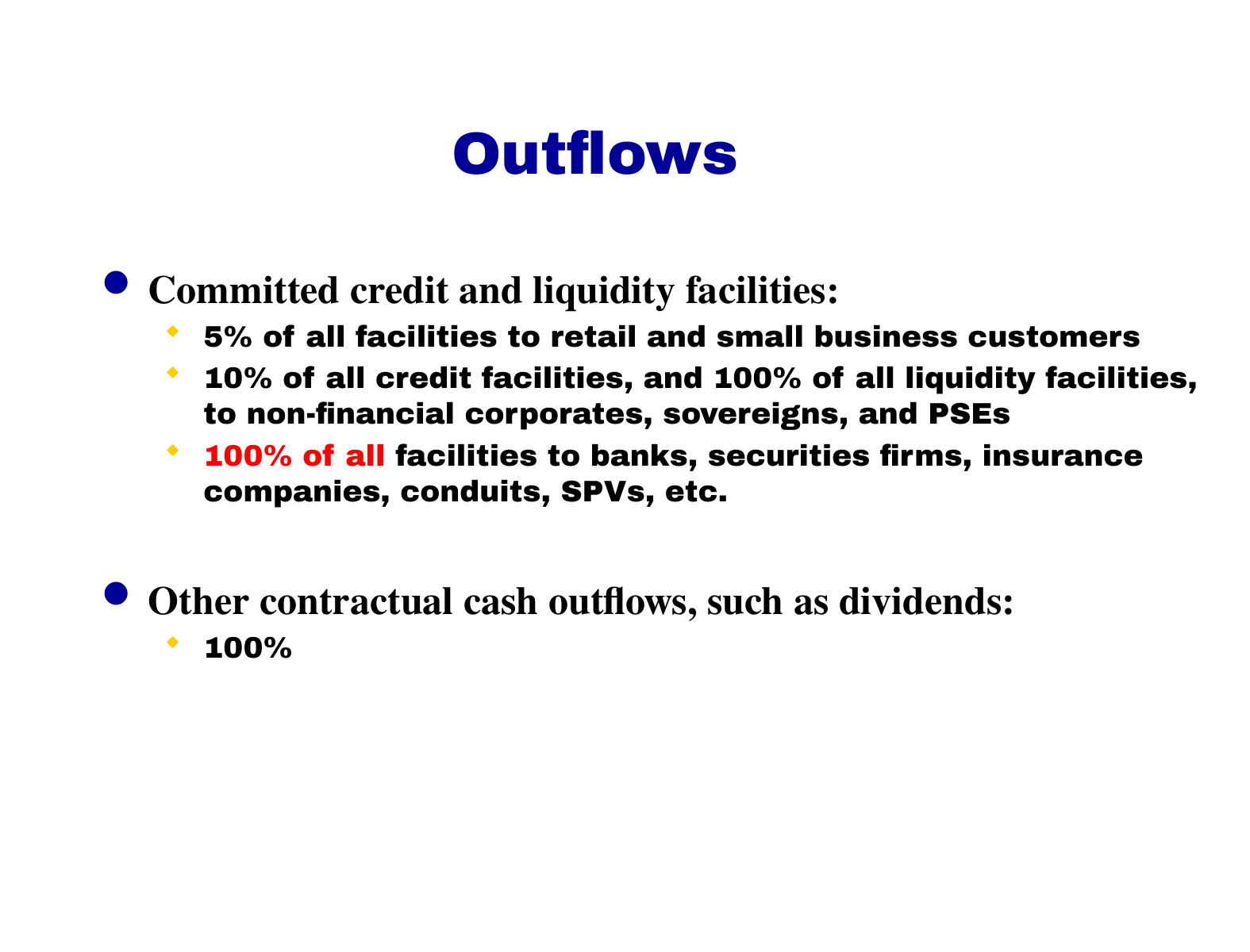

# Outflows
Committed credit and liquidity facilities:
5% of all facilities to retail and small business customers
10% of all credit facilities, and 100% of all liquidity facilities, to non-financial corporates, sovereigns, and PSEs
100% of all facilities to banks, securities firms, insurance companies, conduits, SPVs, etc.

Other contractual cash outflows, such as dividends:
100%